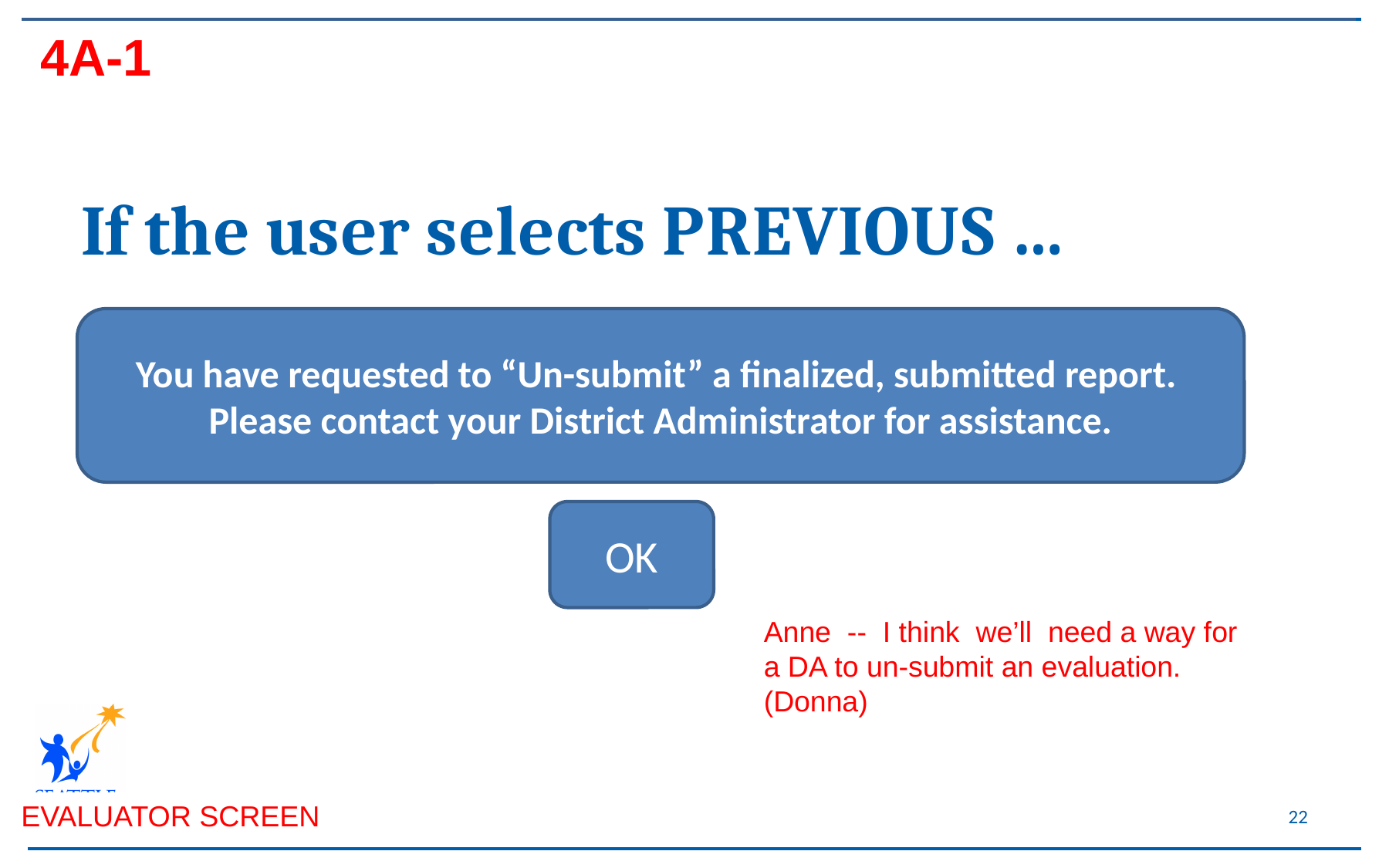

4A-1
# If the user selects PREVIOUS …
You have requested to “Un-submit” a finalized, submitted report.  Please contact your District Administrator for assistance.
OK
Anne  --  I think  we’ll  need a way for a DA to un-submit an evaluation. (Donna)
EVALUATOR SCREEN
22